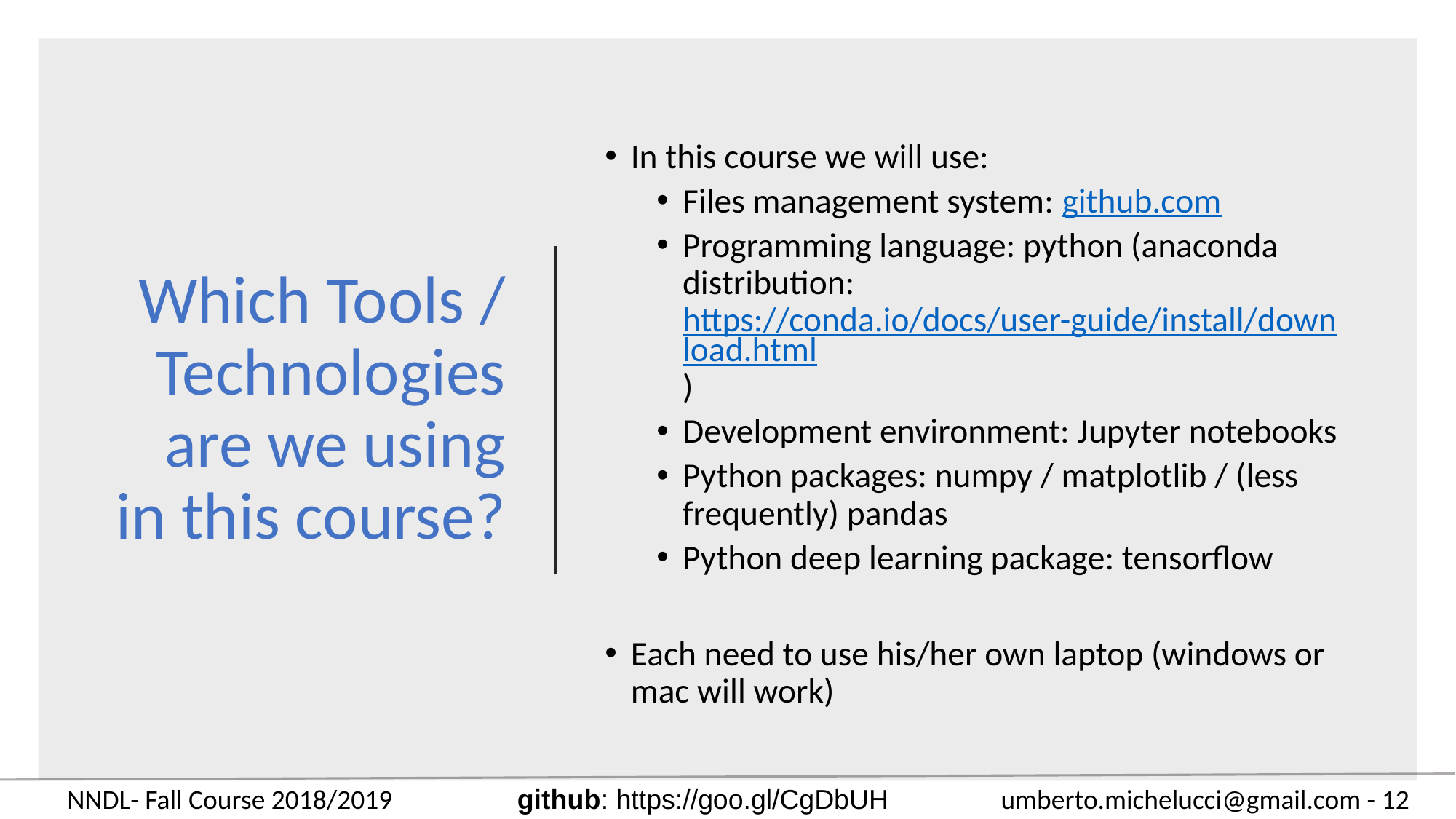

# Which Tools / Technologies are we using in this course?
In this course we will use:
Files management system: github.com
Programming language: python (anaconda distribution: https://conda.io/docs/user-guide/install/download.html)
Development environment: Jupyter notebooks
Python packages: numpy / matplotlib / (less frequently) pandas
Python deep learning package: tensorflow

Each need to use his/her own laptop (windows or mac will work)